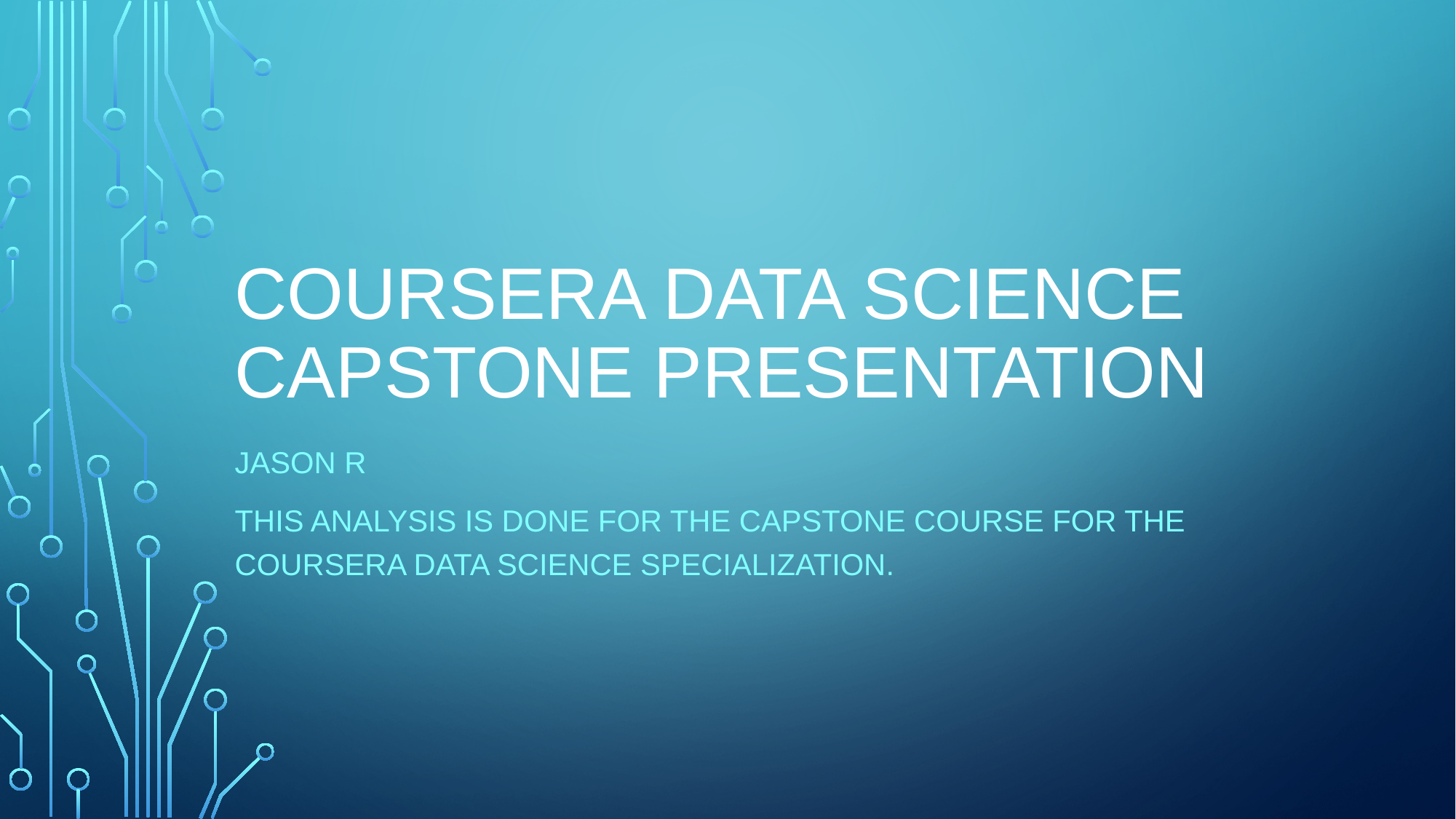

# Coursera Data Science Capstone Presentation
Jason R
This analysis is done for the capstone course for the Coursera Data Science Specialization.